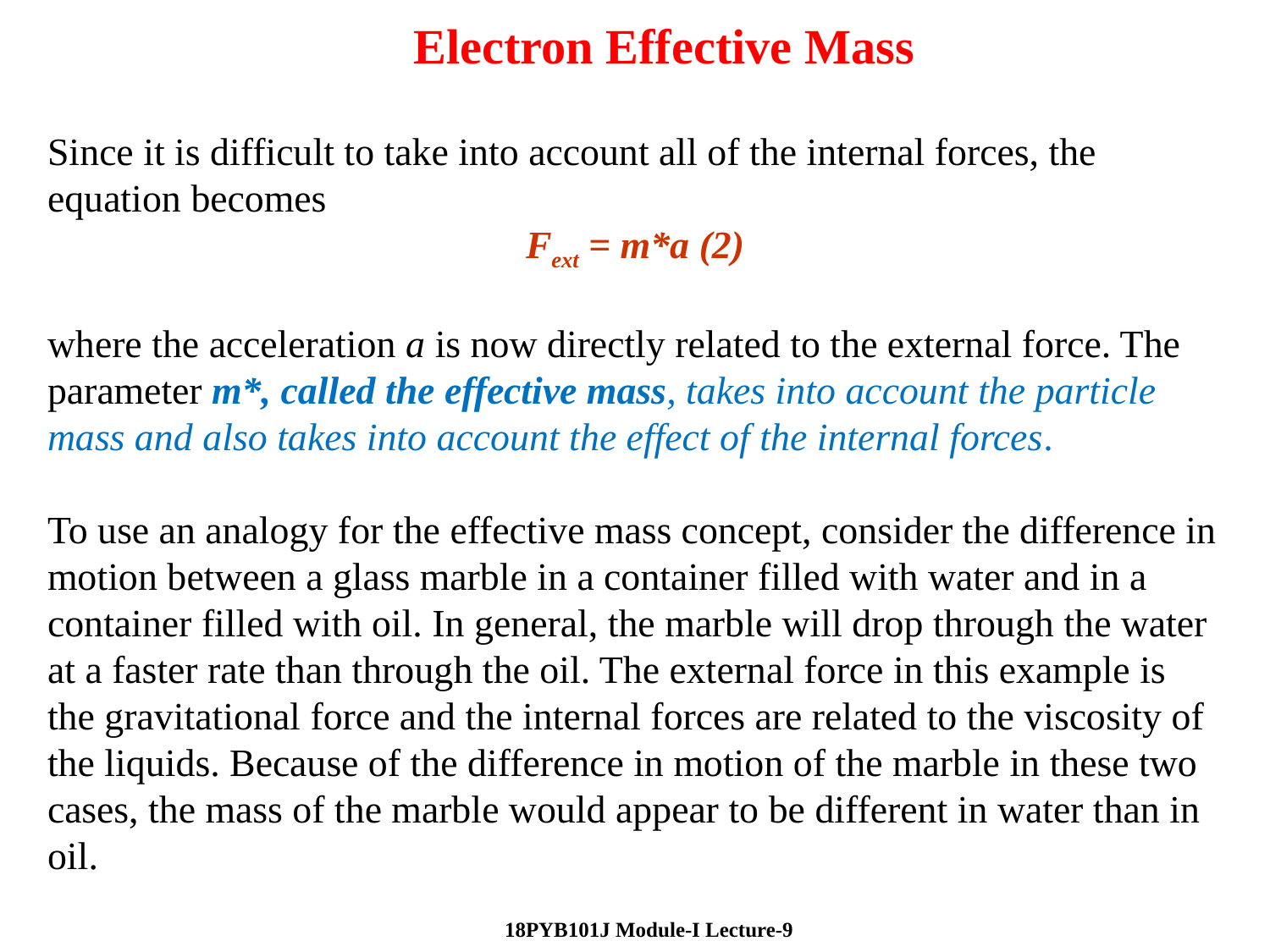

Electron Effective Mass
Since it is difficult to take into account all of the internal forces, the equation becomes
Fext = m*a (2)

where the acceleration a is now directly related to the external force. The parameter m*, called the effective mass, takes into account the particle mass and also takes into account the effect of the internal forces.

To use an analogy for the effective mass concept, consider the difference in motion between a glass marble in a container filled with water and in a container filled with oil. In general, the marble will drop through the water at a faster rate than through the oil. The external force in this example is the gravitational force and the internal forces are related to the viscosity of the liquids. Because of the difference in motion of the marble in these two cases, the mass of the marble would appear to be different in water than in oil.
                     18PYB101J Module-I Lecture-9